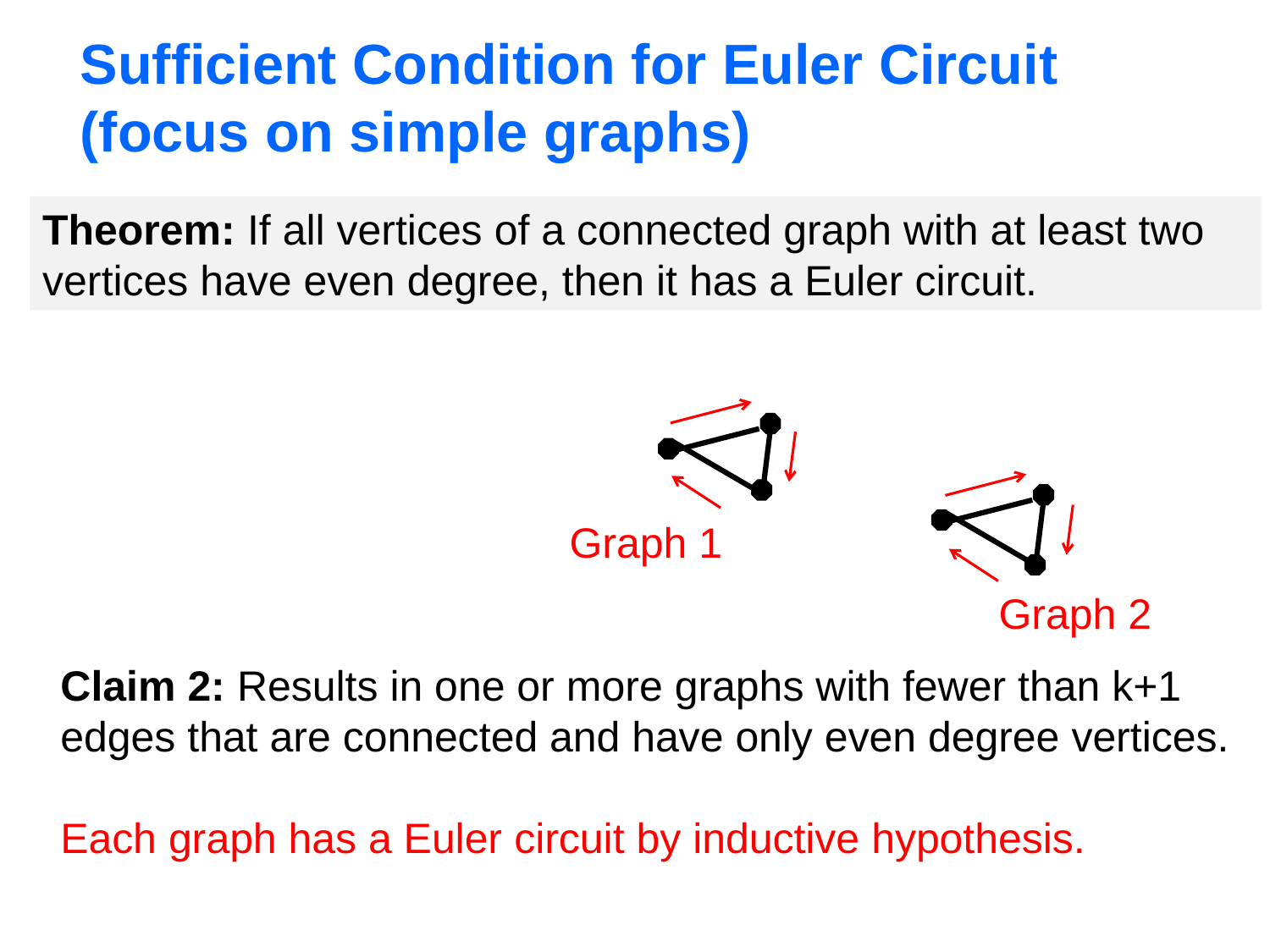

# Sufficient Condition for Euler Circuit (focus on simple graphs)
Theorem: If all vertices of a connected graph with at least two vertices have even degree, then it has a Euler circuit.

Claim 2: Results in one or more graphs with fewer than k+1
edges that are connected and have only even degree vertices.

Each graph has a Euler circuit by inductive hypothesis.

Graph 1

Graph 2